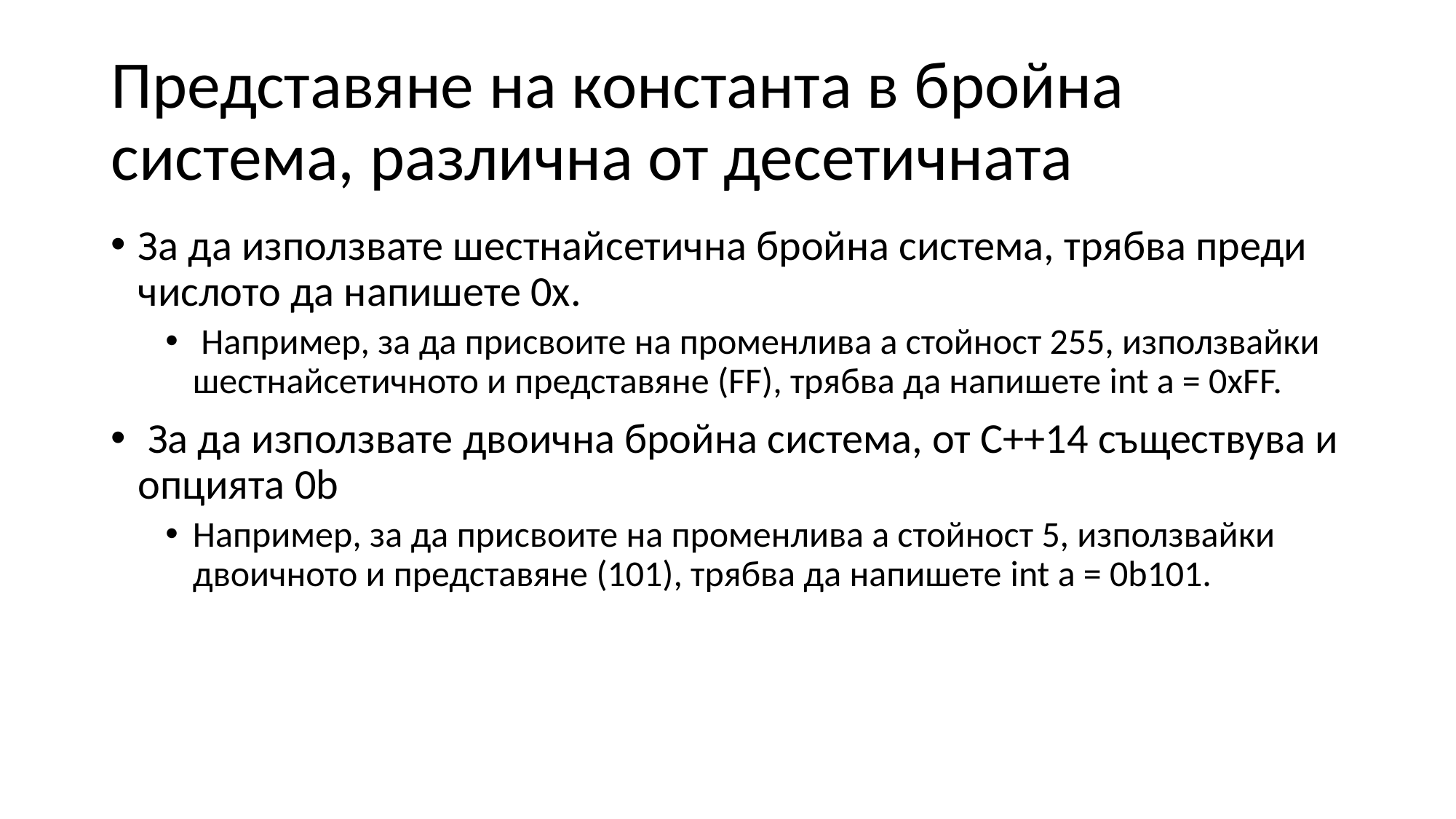

# Представяне на константа в бройна система, различна от десетичната
За да използвате шестнайсетична бройна система, трябва преди числото да напишете 0x.
 Например, за да присвоите на променлива a стойност 255, използвайки шестнайсетичното и представяне (FF), трябва да напишете int a = 0xFF.
 За да използвате двоична бройна система, от С++14 съществува и опцията 0b
Например, за да присвоите на променлива а стойност 5, използвайки двоичното и представяне (101), трябва да напишете int а = 0b101.